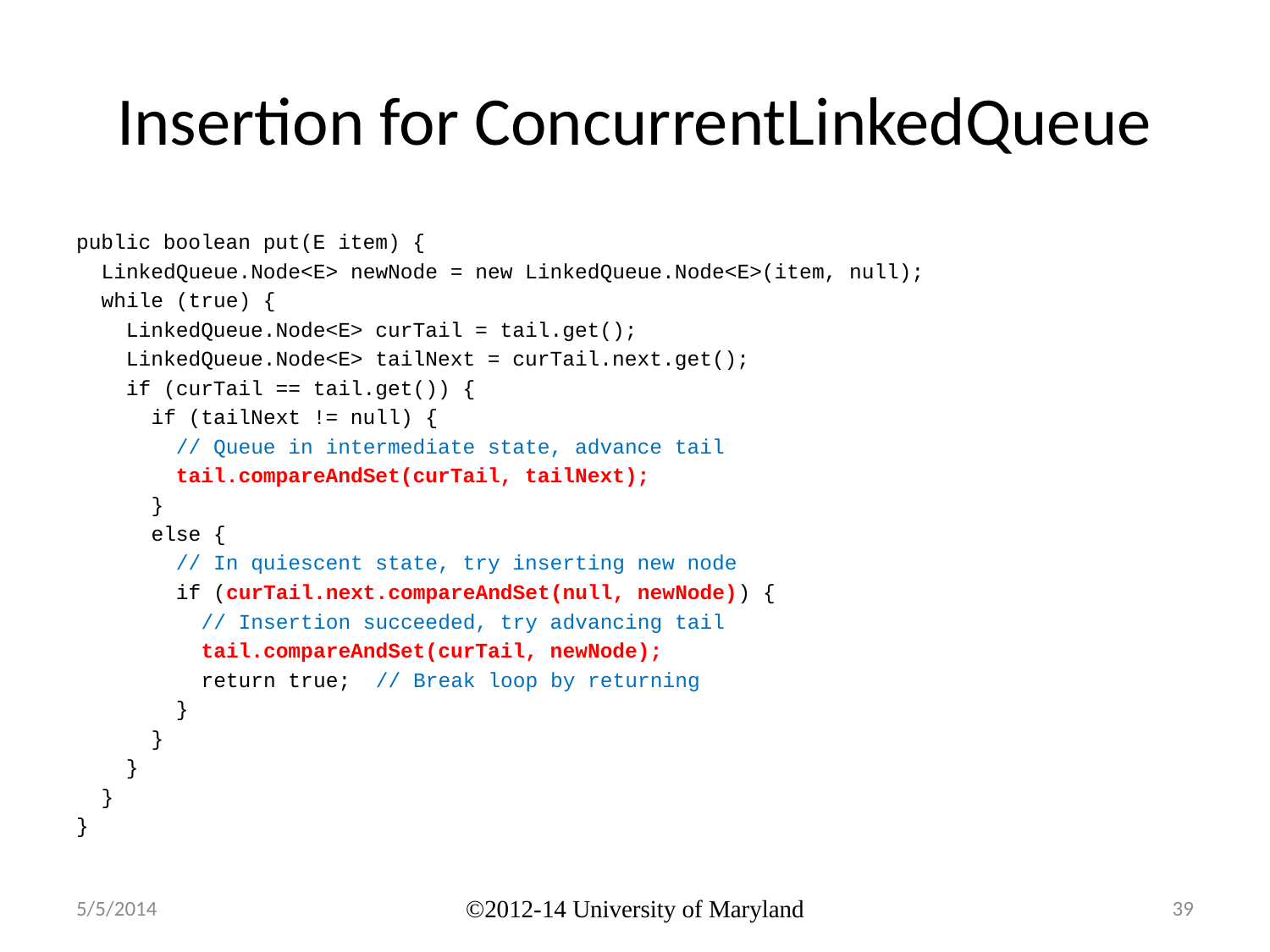

# Insertion for ConcurrentLinkedQueue
public boolean put(E item) {
  LinkedQueue.Node<E> newNode = new LinkedQueue.Node<E>(item, null);
  while (true) {
    LinkedQueue.Node<E> curTail = tail.get();
    LinkedQueue.Node<E> tailNext = curTail.next.get();
    if (curTail == tail.get()) {
      if (tailNext != null) {
        // Queue in intermediate state, advance tail
        tail.compareAndSet(curTail, tailNext);
      }
      else {
        // In quiescent state, try inserting new node
        if (curTail.next.compareAndSet(null, newNode)) {
          // Insertion succeeded, try advancing tail
          tail.compareAndSet(curTail, newNode);
          return true;  // Break loop by returning
        }
      }
    }
  }
}

5/5/2014
©2012-14 University of Maryland
39